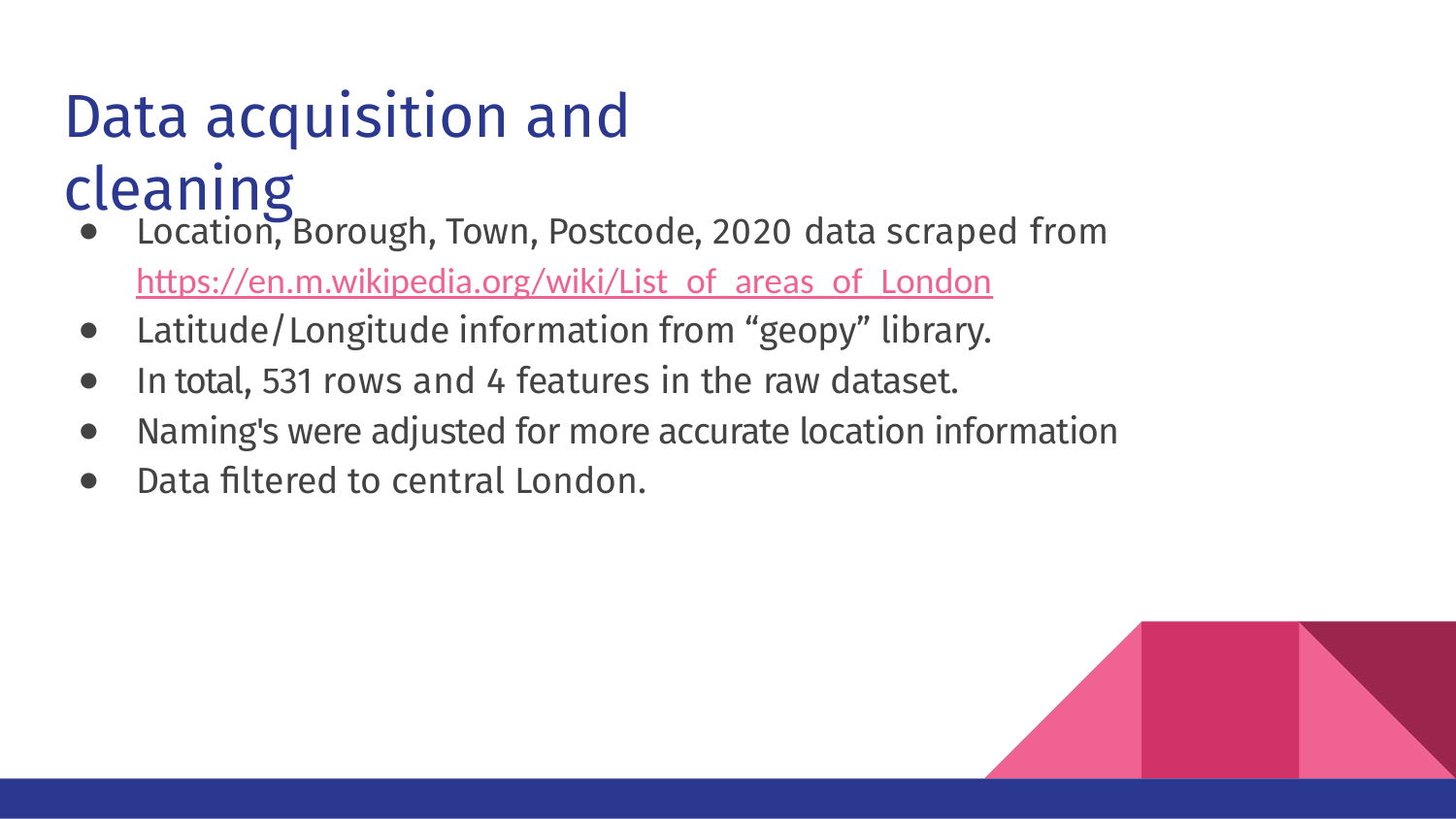

# Data acquisition and cleaning
Location, Borough, Town, Postcode, 2020 data scraped from https://en.m.wikipedia.org/wiki/List_of_areas_of_London
Latitude/Longitude information from “geopy” library.
In total, 531 rows and 4 features in the raw dataset.
Naming's were adjusted for more accurate location information
Data filtered to central London.